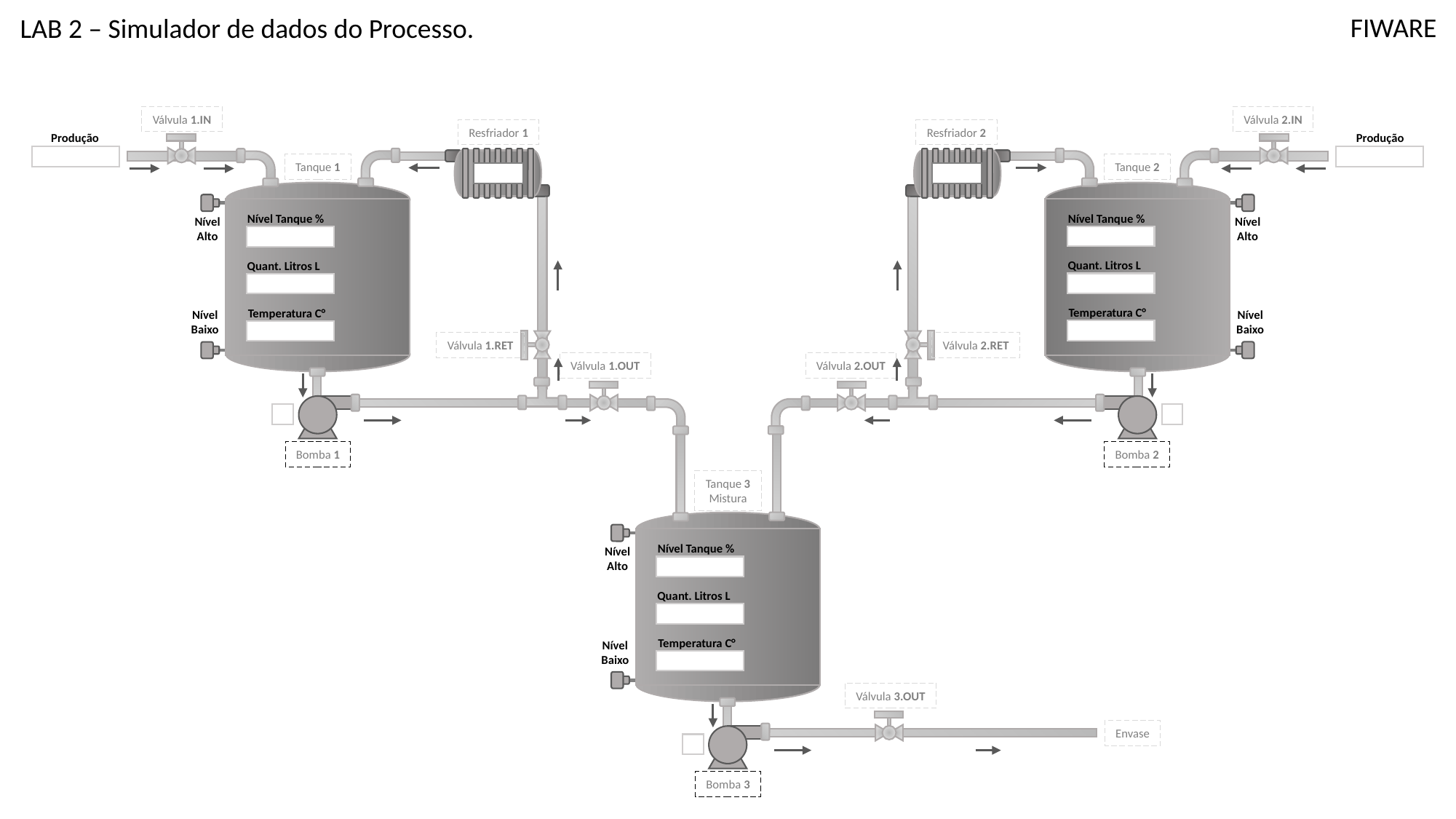

FIWARE
LAB 2 – Simulador de dados do Processo.
Válvula 1.IN
Válvula 2.IN
Resfriador 1
Resfriador 2
Produção

Produção

Tanque 1
Tanque 2

Nível Tanque %

Quant. Litros L

Temperatura C°

Nível Tanque %

Quant. Litros L

Temperatura C°

Nível Alto
Nível Alto

Nível Baixo
Nível Baixo

Válvula 1.RET
Válvula 2.RET

Válvula 1.OUT
Válvula 2.OUT

Bomba 1
Bomba 2

Tanque 3
Mistura

Nível Tanque %

Quant. Litros L

Temperatura C°

Nível Alto
Nível Baixo

Válvula 3.OUT

Envase

Bomba 3